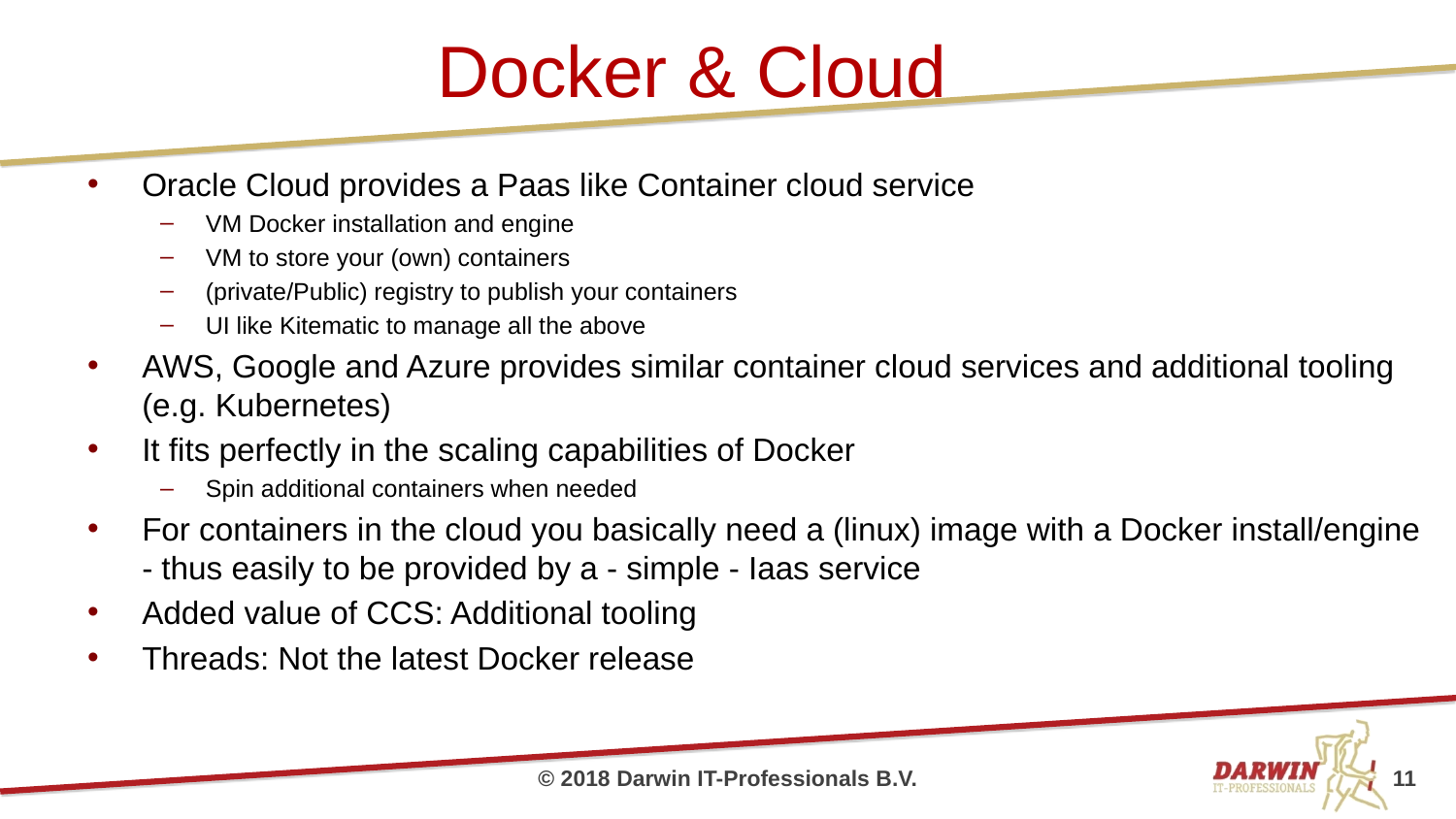

# Docker & Cloud
Oracle Cloud provides a Paas like Container cloud service
VM Docker installation and engine
VM to store your (own) containers
(private/Public) registry to publish your containers
UI like Kitematic to manage all the above
AWS, Google and Azure provides similar container cloud services and additional tooling (e.g. Kubernetes)
It fits perfectly in the scaling capabilities of Docker
Spin additional containers when needed
For containers in the cloud you basically need a (linux) image with a Docker install/engine - thus easily to be provided by a - simple - Iaas service
Added value of CCS: Additional tooling
Threads: Not the latest Docker release
© 2018 Darwin IT-Professionals B.V.
11